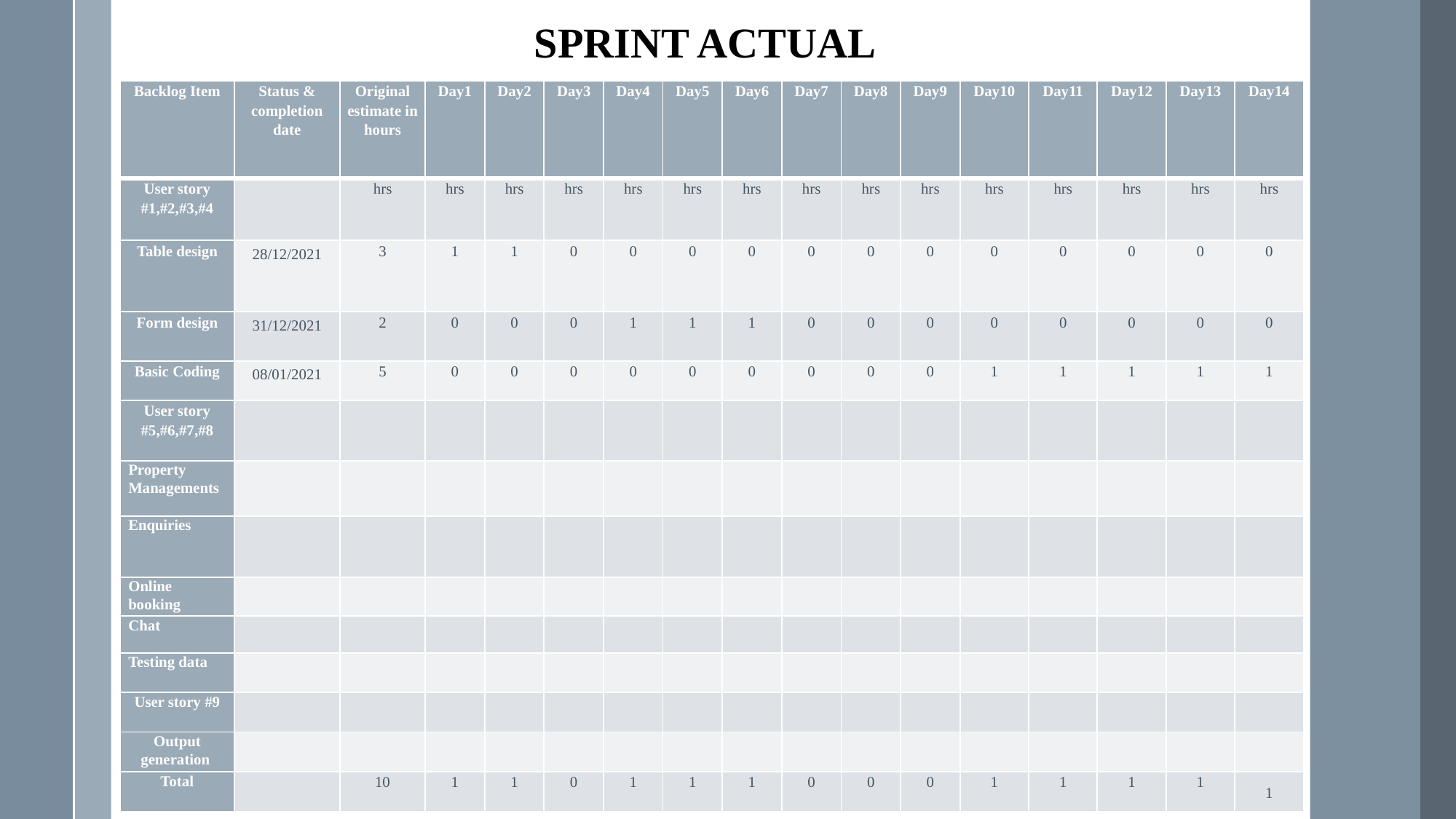

SPRINT ACTUAL
| Backlog Item | Status & completion date | Original estimate in hours | Day1 | Day2 | Day3 | Day4 | Day5 | Day6 | Day7 | Day8 | Day9 | Day10 | Day11 | Day12 | Day13 | Day14 |
| --- | --- | --- | --- | --- | --- | --- | --- | --- | --- | --- | --- | --- | --- | --- | --- | --- |
| User story #1,#2,#3,#4 |  | hrs | hrs | hrs | hrs | hrs | hrs | hrs | hrs | hrs | hrs | hrs | hrs | hrs | hrs | hrs |
| Table design | 28/12/2021 | 3 | 1 | 1 | 0 | 0 | 0 | 0 | 0 | 0 | 0 | 0 | 0 | 0 | 0 | 0 |
| Form design | 31/12/2021 | 2 | 0 | 0 | 0 | 1 | 1 | 1 | 0 | 0 | 0 | 0 | 0 | 0 | 0 | 0 |
| Basic Coding | 08/01/2021 | 5 | 0 | 0 | 0 | 0 | 0 | 0 | 0 | 0 | 0 | 1 | 1 | 1 | 1 | 1 |
| User story #5,#6,#7,#8 |  |  |  |  |  |  |  |  |  |  |  |  |  |  |  |  |
| Property Managements |  |  |  |  |  |  |  |  |  |  |  |  |  |  |  |  |
| Enquiries |  |  |  |  |  |  |  |  |  |  |  |  |  |  |  |  |
| Online booking |  |  |  |  |  |  |  |  |  |  |  |  |  |  |  |  |
| Chat |  |  |  |  |  |  |  |  |  |  |  |  |  |  |  |  |
| Testing data |  |  |  |  |  |  |  |  |  |  |  |  |  |  |  |  |
| User story #9 |  |  |  |  |  |  |  |  |  |  |  |  |  |  |  |  |
| Output generation |  |  |  |  |  |  |  |  |  |  |  |  |  |  |  |  |
| Total |  | 10 | 1 | 1 | 0 | 1 | 1 | 1 | 0 | 0 | 0 | 1 | 1 | 1 | 1 | 1 |